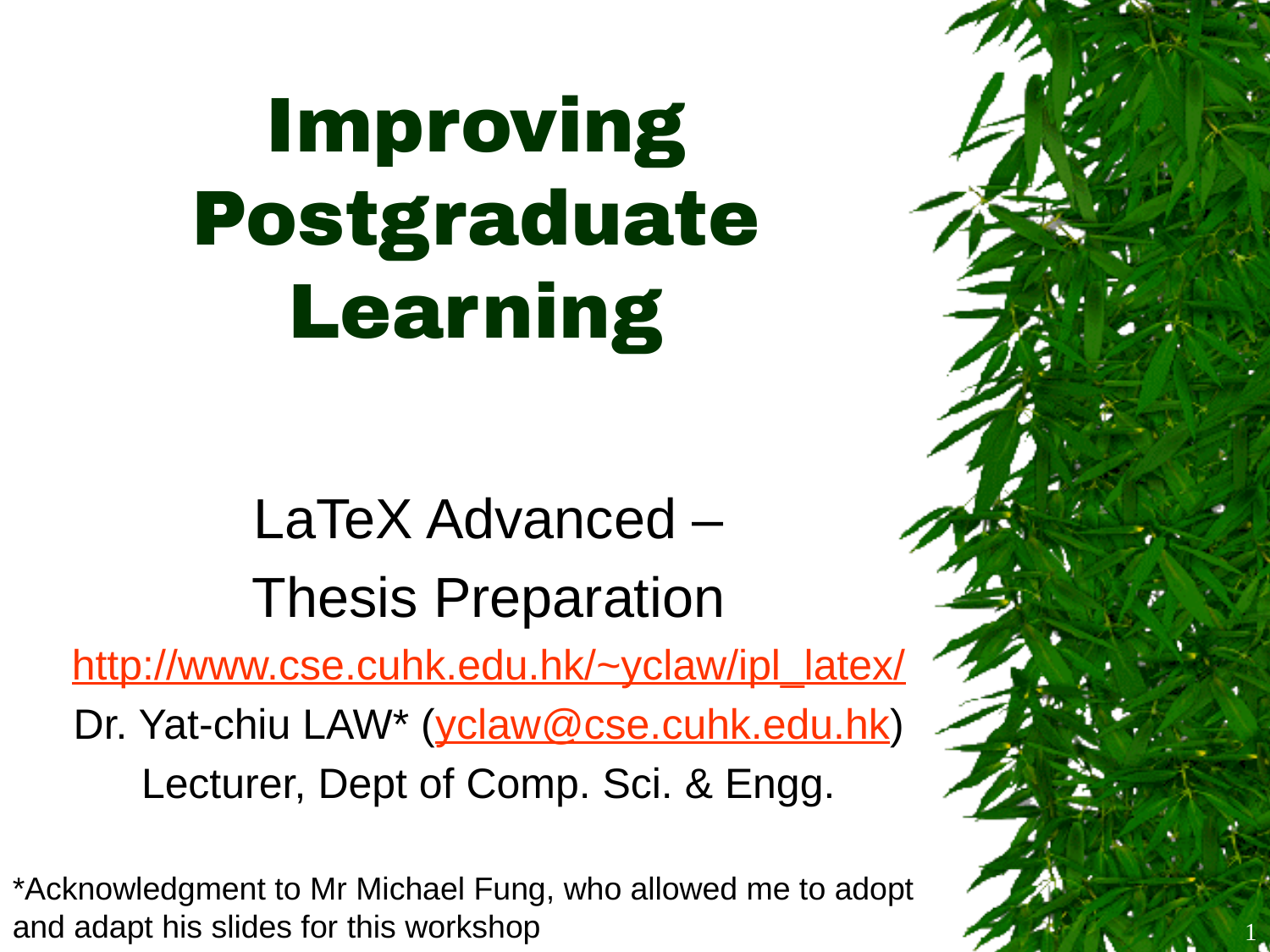

# Improving Postgraduate Learning
LaTeX Advanced –
Thesis Preparation
http://www.cse.cuhk.edu.hk/~yclaw/ipl_latex/
Dr. Yat-chiu LAW* (yclaw@cse.cuhk.edu.hk)
Lecturer, Dept of Comp. Sci. & Engg.
*Acknowledgment to Mr Michael Fung, who allowed me to adopt and adapt his slides for this workshop
1